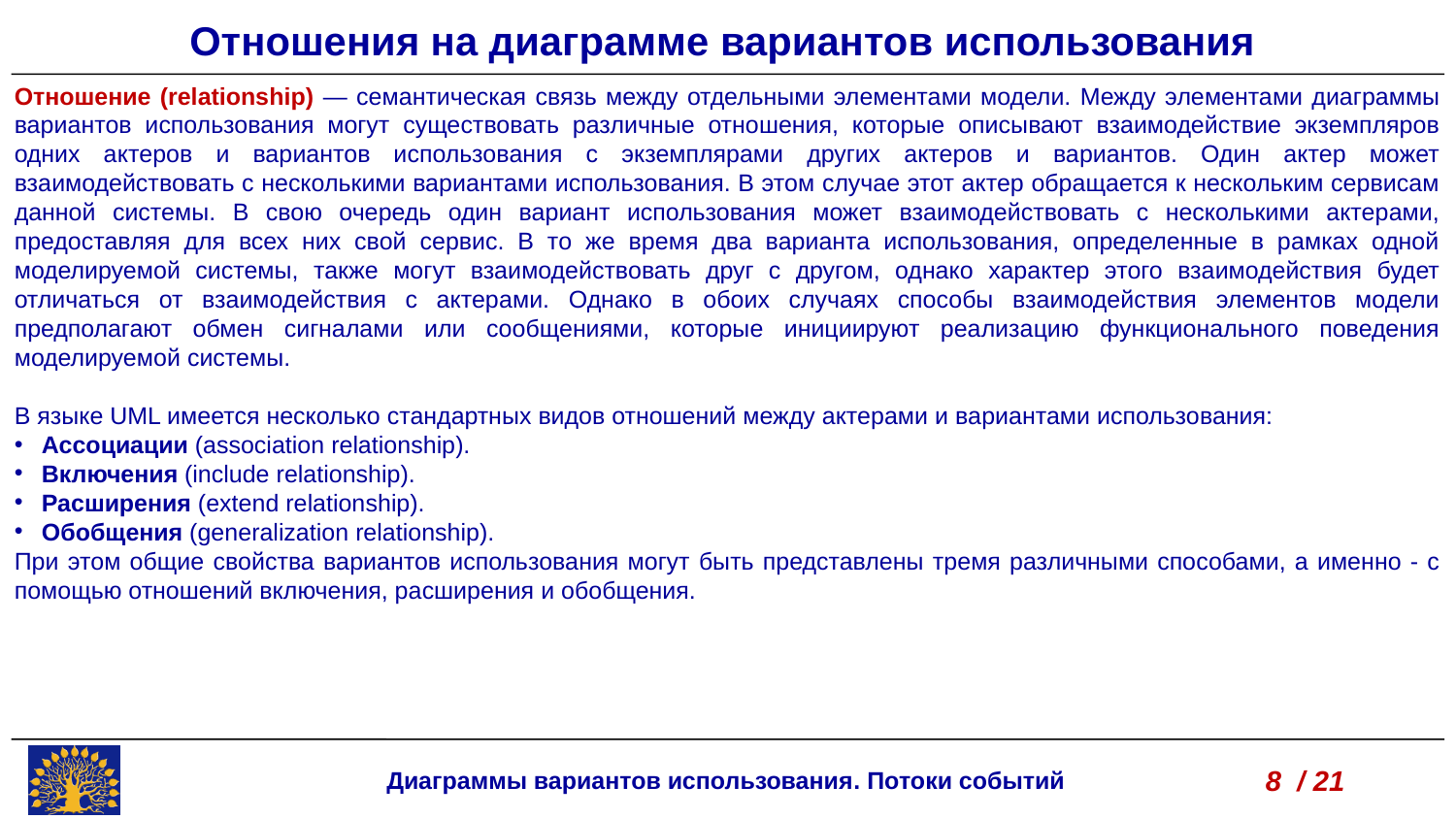

Отношения на диаграмме вариантов использования
Отношение (relationship) — семантическая связь между отдельными элементами модели. Между элементами диаграммы вариантов использования могут существовать различные отношения, которые описывают взаимодействие экземпляров одних актеров и вариантов использования с экземплярами других актеров и вариантов. Один актер может взаимодействовать с несколькими вариантами использования. В этом случае этот актер обращается к нескольким сервисам данной системы. В свою очередь один вариант использования может взаимодействовать с несколькими актерами, предоставляя для всех них свой сервис. В то же время два варианта использования, определенные в рамках одной моделируемой системы, также могут взаимодействовать друг с другом, однако характер этого взаимодействия будет отличаться от взаимодействия с актерами. Однако в обоих случаях способы взаимодействия элементов модели предполагают обмен сигналами или сообщениями, которые инициируют реализацию функционального поведения моделируемой системы.

В языке UML имеется несколько стандартных видов отношений между актерами и вариантами использования:
Ассоциации (association relationship).
Включения (include relationship).
Расширения (extend relationship).
Обобщения (generalization relationship).
При этом общие свойства вариантов использования могут быть представлены тремя различными способами, а именно - с помощью отношений включения, расширения и обобщения.